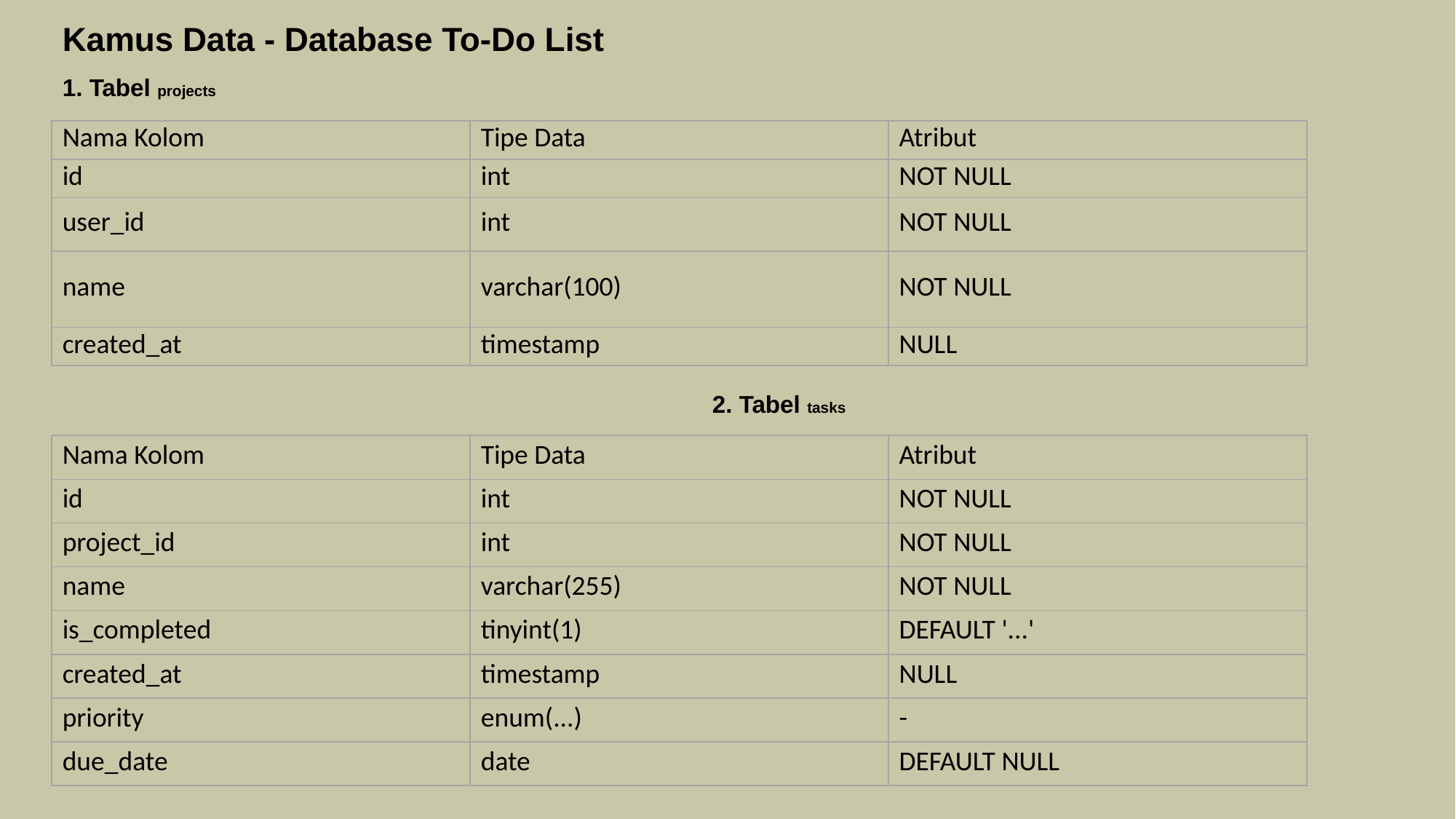

Kamus Data - Database To-Do List

1. Tabel projects

| Nama Kolom | Tipe Data | Atribut |
| --- | --- | --- |
| id | int | NOT NULL |
| user\_id | int | NOT NULL |
| name | varchar(100) | NOT NULL |
| created\_at | timestamp | NULL |
2. Tabel tasks

| Nama Kolom | Tipe Data | Atribut |
| --- | --- | --- |
| id | int | NOT NULL |
| project\_id | int | NOT NULL |
| name | varchar(255) | NOT NULL |
| is\_completed | tinyint(1) | DEFAULT '...' |
| created\_at | timestamp | NULL |
| priority | enum(...) | - |
| due\_date | date | DEFAULT NULL |